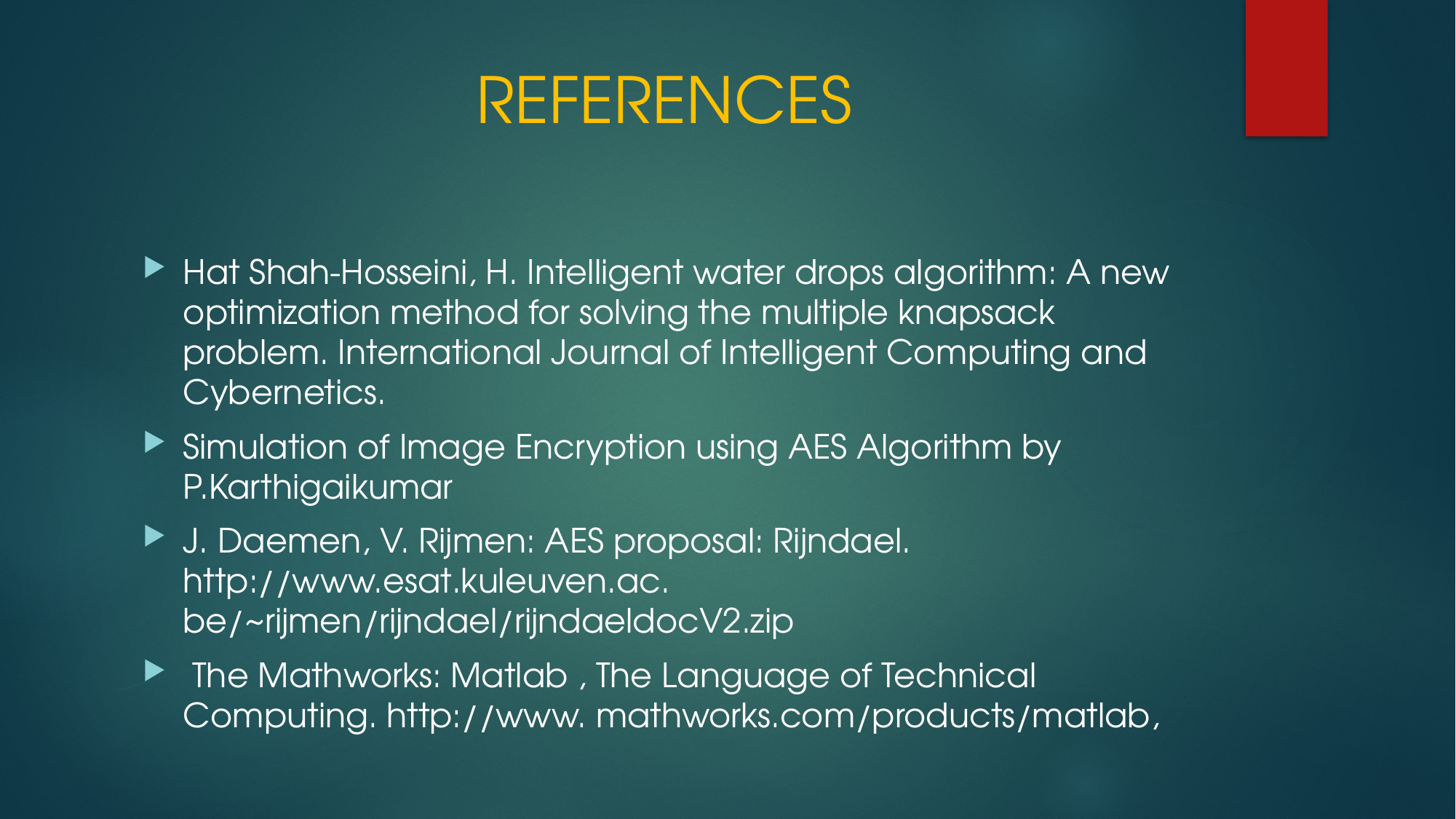

# REFERENCES
Hat Shah-Hosseini, H. Intelligent water drops algorithm: A new optimization method for solving the multiple knapsack problem. International Journal of Intelligent Computing and Cybernetics.
Simulation of Image Encryption using AES Algorithm by P.Karthigaikumar
J. Daemen, V. Rijmen: AES proposal: Rijndael. http://www.esat.kuleuven.ac. be/~rijmen/rijndael/rijndaeldocV2.zip
 The Mathworks: Matlab , The Language of Technical Computing. http://www. mathworks.com/products/matlab,